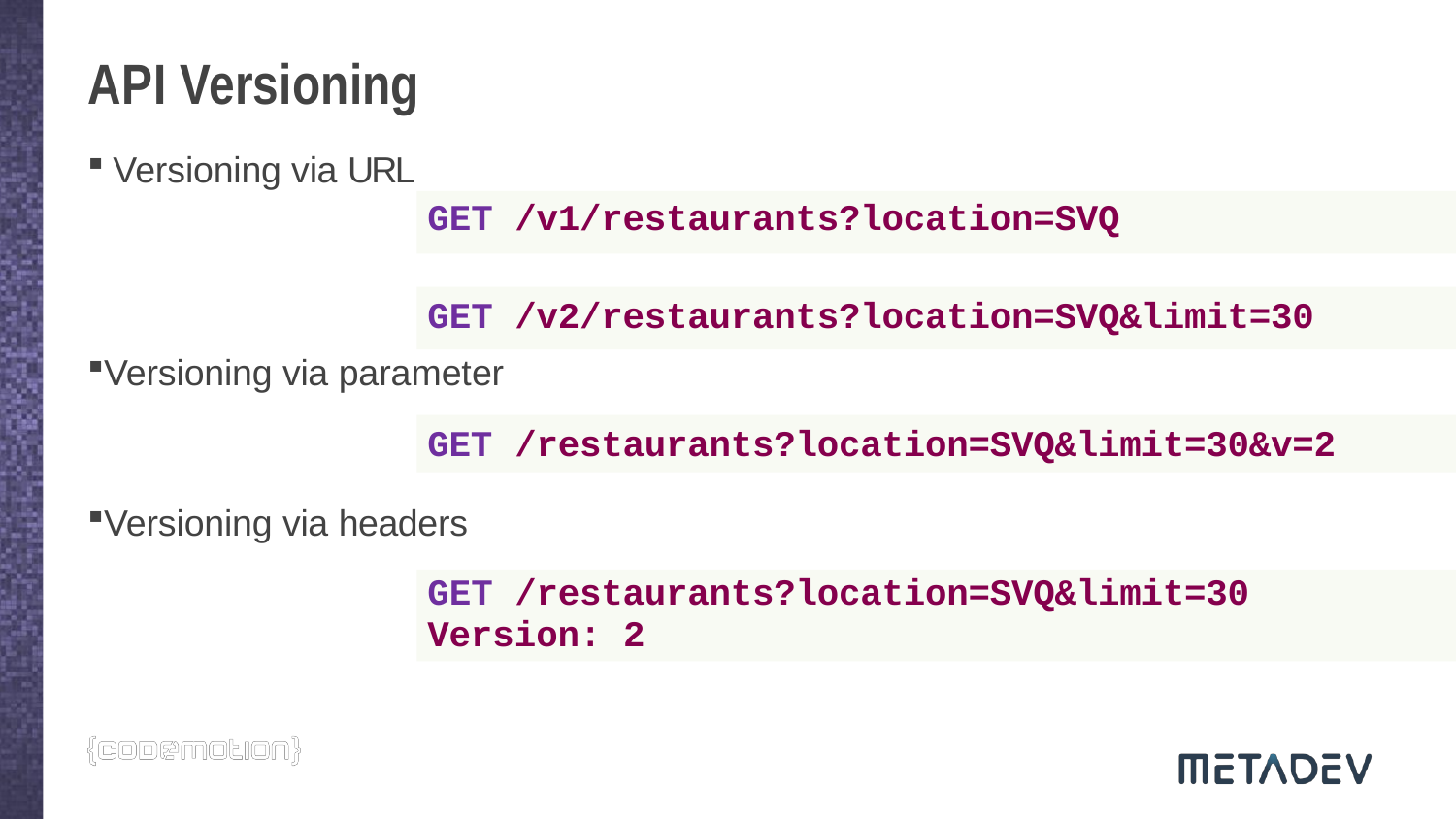

# API Versioning
Versioning via URL
GET /v1/restaurants?location=SVQ

GET /v2/restaurants?location=SVQ&limit=30
Versioning via parameter
GET /restaurants?location=SVQ&limit=30&v=2
Versioning via headers
GET /restaurants?location=SVQ&limit=30
Version: 2